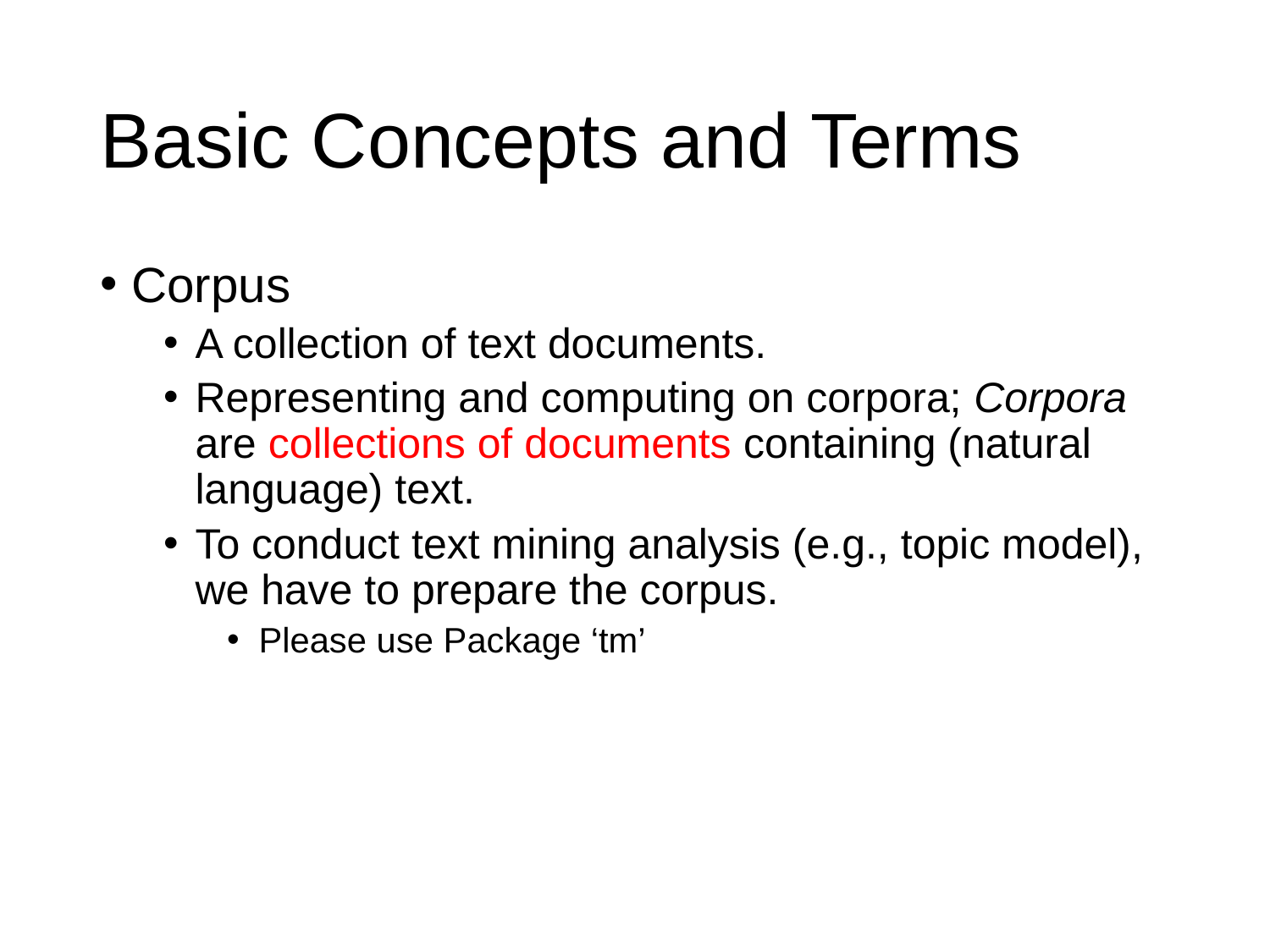

# Basic Concepts and Terms
Corpus
A collection of text documents.
Representing and computing on corpora; Corpora are collections of documents containing (natural language) text.
To conduct text mining analysis (e.g., topic model), we have to prepare the corpus.
Please use Package ‘tm’